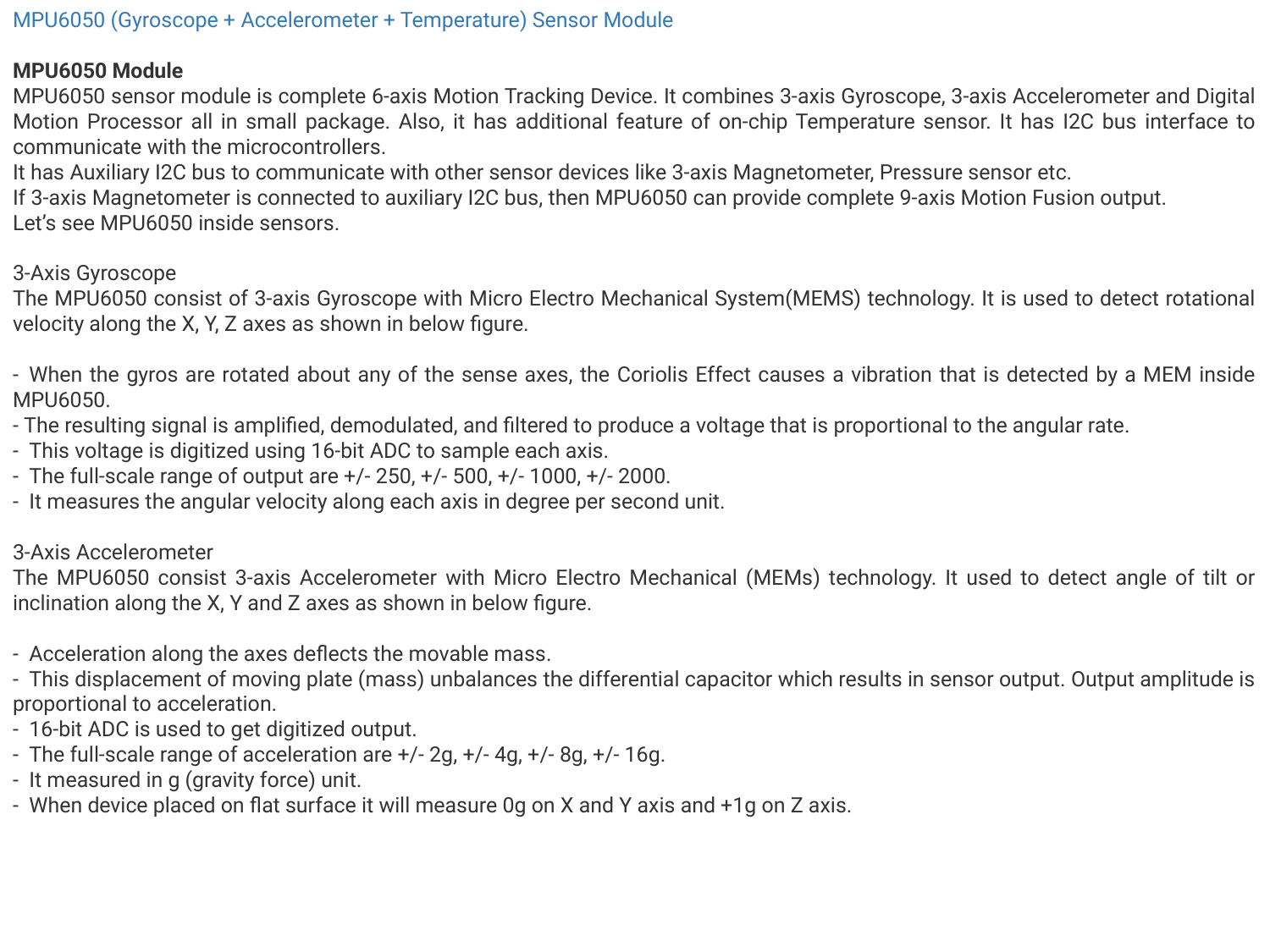

MPU6050 (Gyroscope + Accelerometer + Temperature) Sensor Module

MPU6050 Module
MPU6050 sensor module is complete 6-axis Motion Tracking Device. It combines 3-axis Gyroscope, 3-axis Accelerometer and Digital Motion Processor all in small package. Also, it has additional feature of on-chip Temperature sensor. It has I2C bus interface to communicate with the microcontrollers.
It has Auxiliary I2C bus to communicate with other sensor devices like 3-axis Magnetometer, Pressure sensor etc.
If 3-axis Magnetometer is connected to auxiliary I2C bus, then MPU6050 can provide complete 9-axis Motion Fusion output.
Let’s see MPU6050 inside sensors.

3-Axis Gyroscope
The MPU6050 consist of 3-axis Gyroscope with Micro Electro Mechanical System(MEMS) technology. It is used to detect rotational velocity along the X, Y, Z axes as shown in below figure.

-  When the gyros are rotated about any of the sense axes, the Coriolis Effect causes a vibration that is detected by a MEM inside MPU6050.
- The resulting signal is amplified, demodulated, and filtered to produce a voltage that is proportional to the angular rate.
-  This voltage is digitized using 16-bit ADC to sample each axis.
-  The full-scale range of output are +/- 250, +/- 500, +/- 1000, +/- 2000.
-  It measures the angular velocity along each axis in degree per second unit.

3-Axis Accelerometer
The MPU6050 consist 3-axis Accelerometer with Micro Electro Mechanical (MEMs) technology. It used to detect angle of tilt or inclination along the X, Y and Z axes as shown in below figure.

-  Acceleration along the axes deflects the movable mass.
-  This displacement of moving plate (mass) unbalances the differential capacitor which results in sensor output. Output amplitude is proportional to acceleration.
-  16-bit ADC is used to get digitized output.
-  The full-scale range of acceleration are +/- 2g, +/- 4g, +/- 8g, +/- 16g.
-  It measured in g (gravity force) unit.
-  When device placed on flat surface it will measure 0g on X and Y axis and +1g on Z axis.